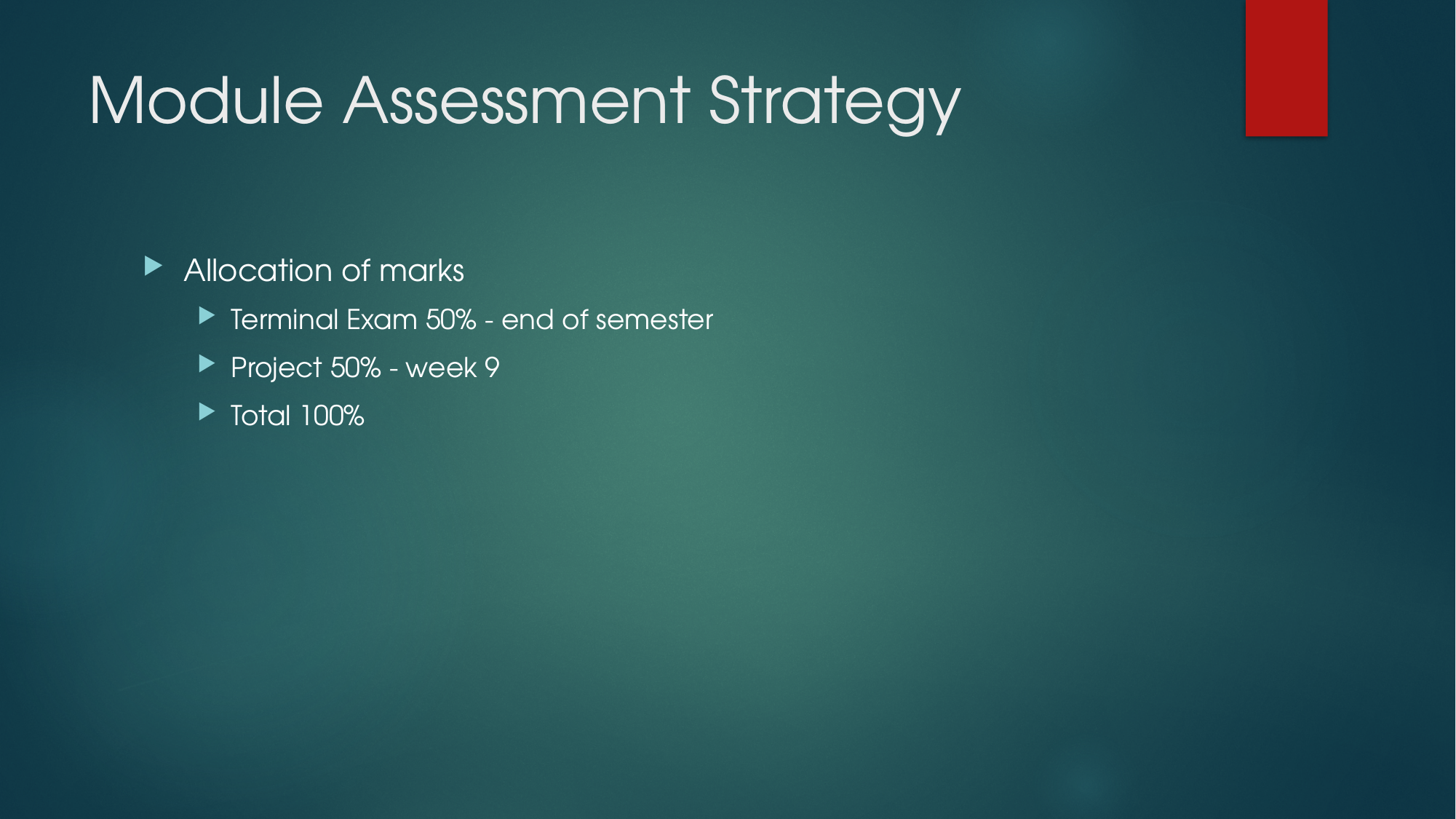

# Module Assessment Strategy
Allocation of marks
Terminal Exam 50% - end of semester
Project 50% - week 9
Total 100%